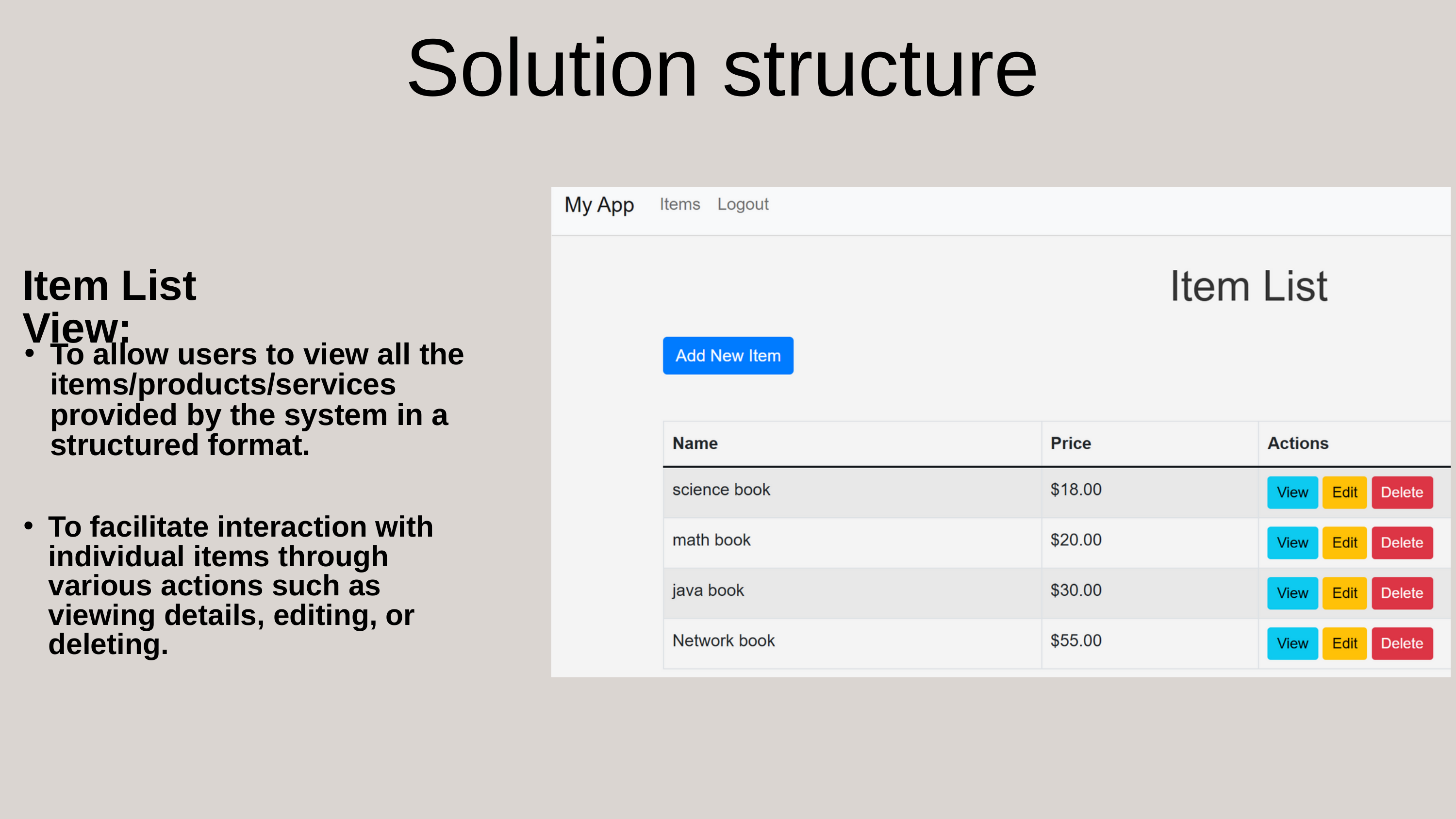

Solution structure

Item List View:

To allow users to view all the items/products/services provided by the system in a structured format.

To facilitate interaction with individual items through various actions such as viewing details, editing, or deleting.